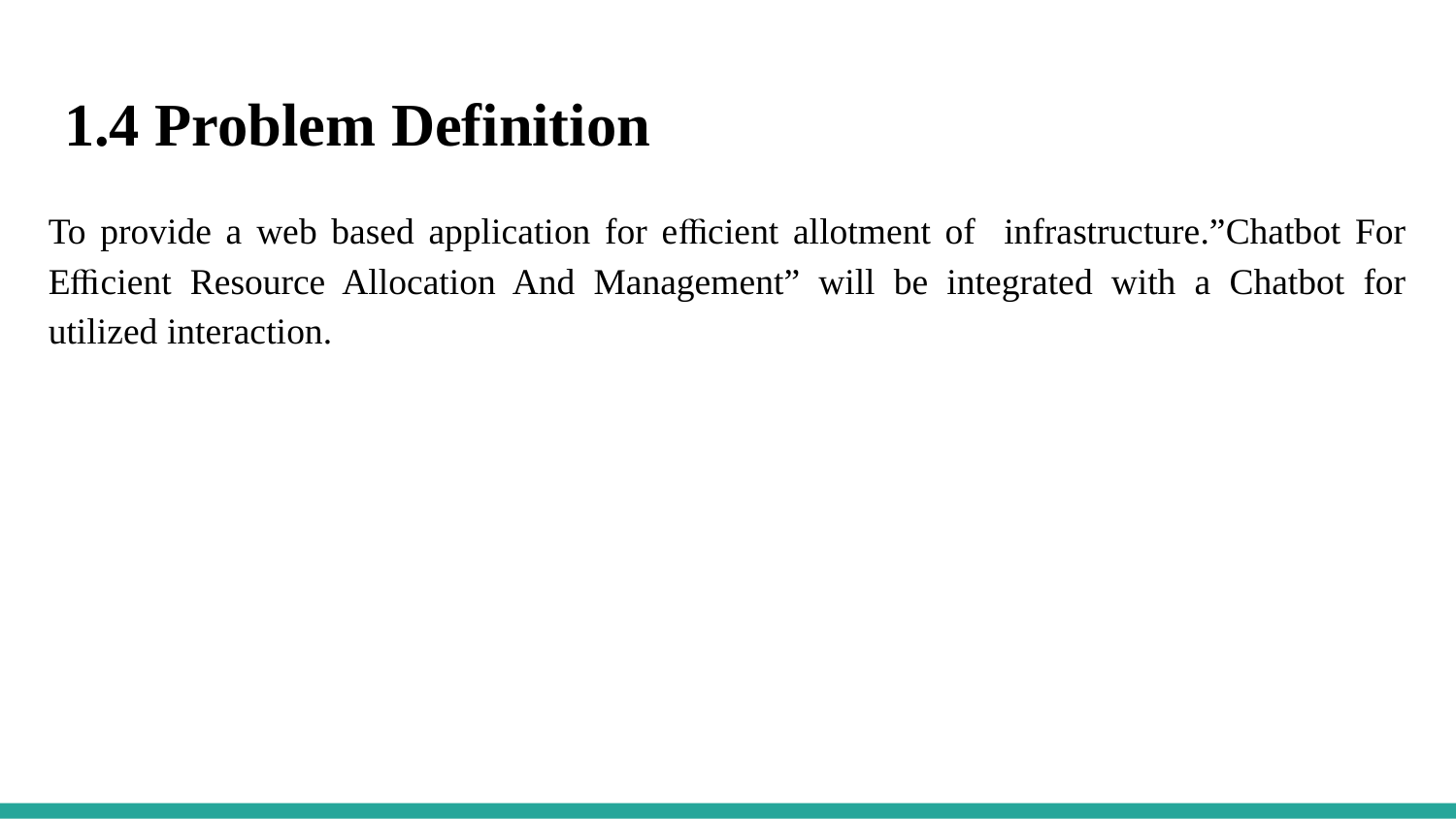

# 1.4 Problem Definition
To provide a web based application for eﬃcient allotment of  infrastructure.”Chatbot For Eﬃcient Resource Allocation And Management” will be integrated with a Chatbot for utilized interaction.